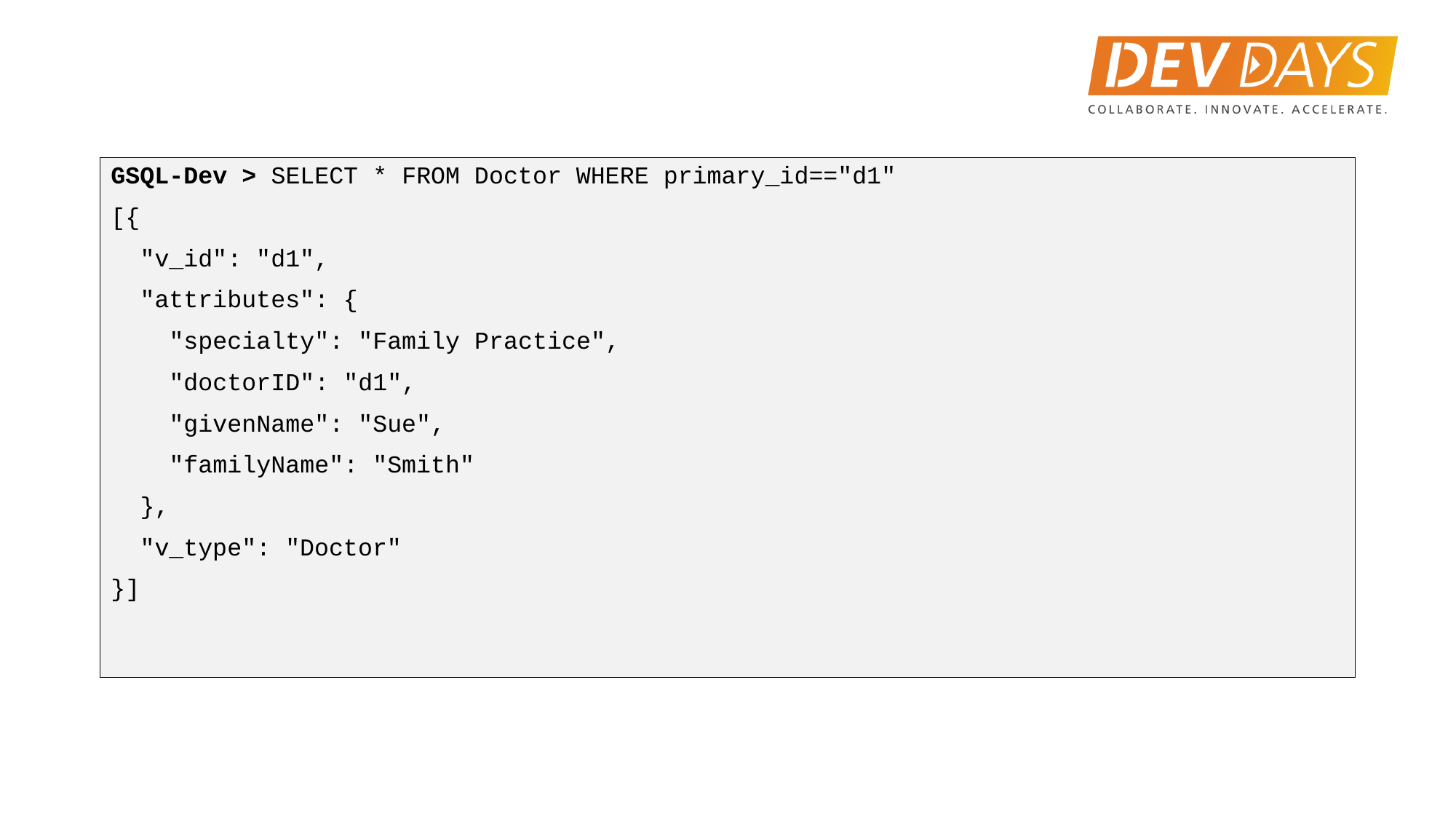

#
GSQL-Dev > SELECT * FROM Doctor WHERE primary_id=="d1"
[{
  "v_id": "d1",
  "attributes": {
    "specialty": "Family Practice",
    "doctorID": "d1",
    "givenName": "Sue",
    "familyName": "Smith"
  },
  "v_type": "Doctor"
}]